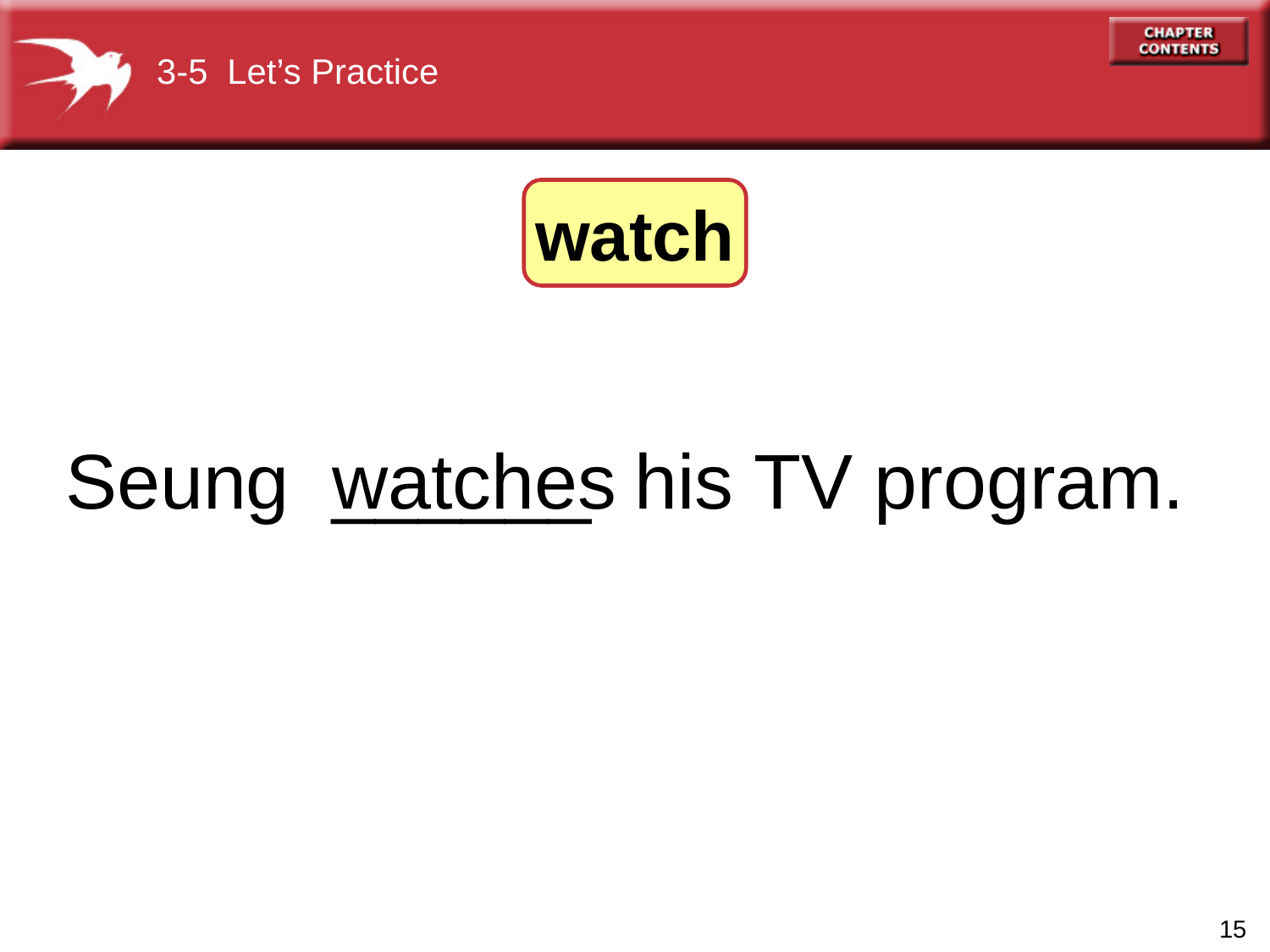

3-5  Let’s Practice
watch
Seung  ______  his TV program.

watches
15